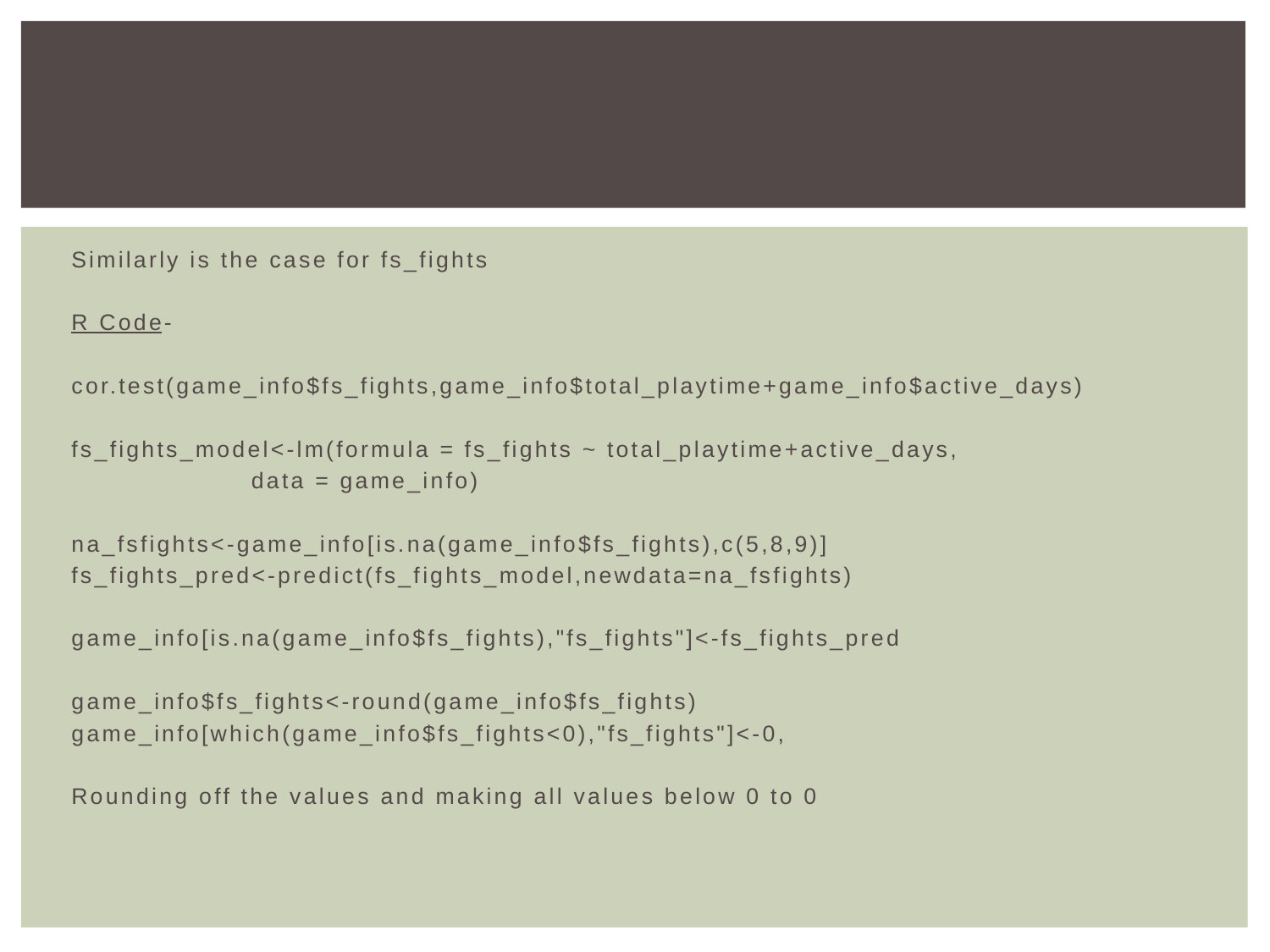

#
Similarly is the case for fs_fights

R Code-

cor.test(game_info$fs_fights,game_info$total_playtime+game_info$active_days)

fs_fights_model<-lm(formula = fs_fights ~ total_playtime+active_days,
                    data = game_info)

na_fsfights<-game_info[is.na(game_info$fs_fights),c(5,8,9)]
fs_fights_pred<-predict(fs_fights_model,newdata=na_fsfights)

game_info[is.na(game_info$fs_fights),"fs_fights"]<-fs_fights_pred

game_info$fs_fights<-round(game_info$fs_fights)
game_info[which(game_info$fs_fights<0),"fs_fights"]<-0,

Rounding off the values and making all values below 0 to 0